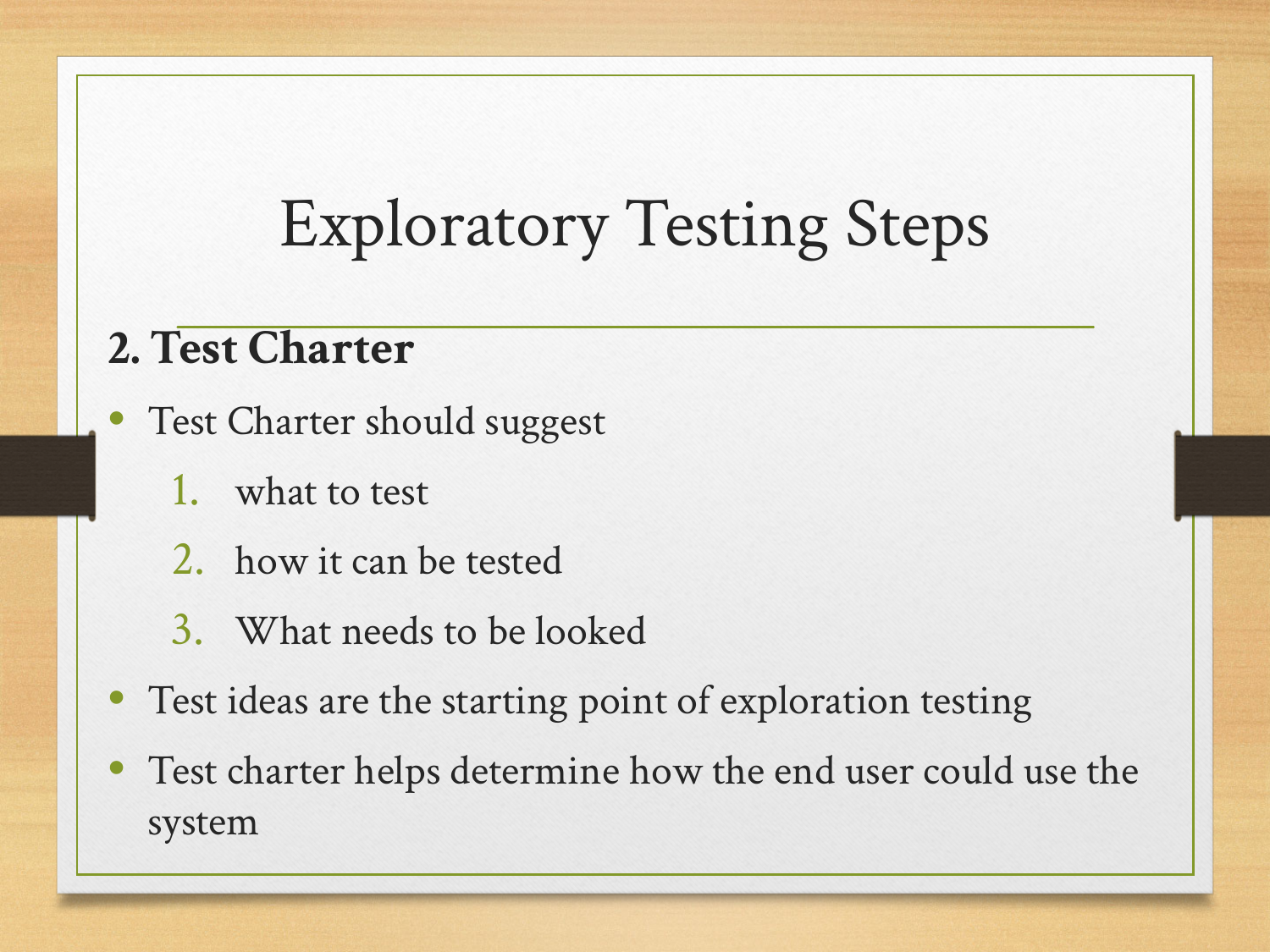

# Exploratory Testing Steps
2. Test Charter
Test Charter should suggest
what to test
how it can be tested
What needs to be looked
Test ideas are the starting point of exploration testing
Test charter helps determine how the end user could use the system